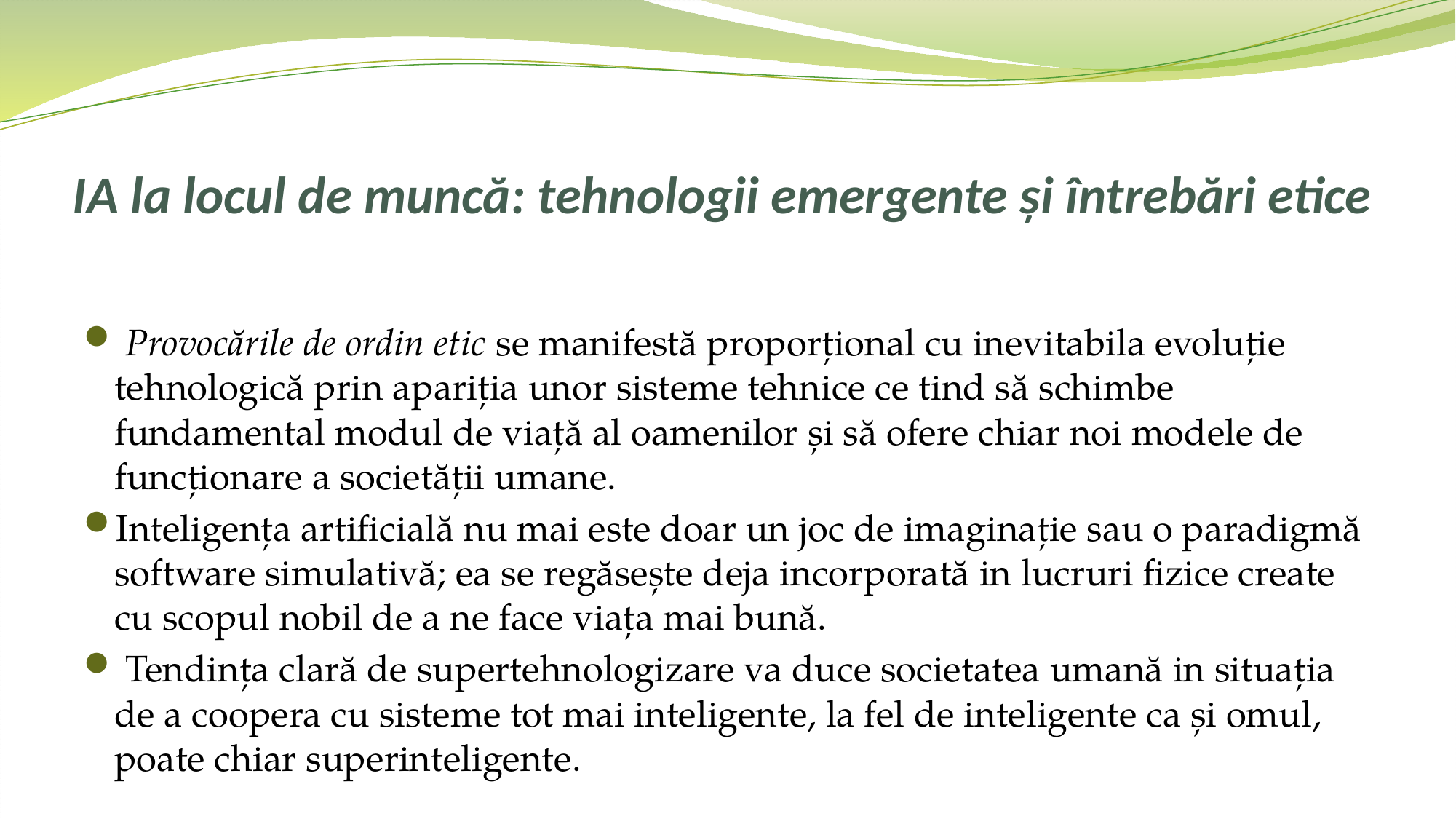

# IA la locul de muncă: tehnologii emergente și întrebări etice

 Provocările de ordin etic se manifestă proporțional cu inevitabila evoluție tehnologică prin apariția unor sisteme tehnice ce tind să schimbe fundamental modul de viață al oamenilor și să ofere chiar noi modele de funcționare a societății umane.
Inteligența artificială nu mai este doar un joc de imaginație sau o paradigmă software simulativă; ea se regăsește deja incorporată in lucruri fizice create cu scopul nobil de a ne face viața mai bună.
 Tendința clară de supertehnologizare va duce societatea umană in situația de a coopera cu sisteme tot mai inteligente, la fel de inteligente ca și omul, poate chiar superinteligente.